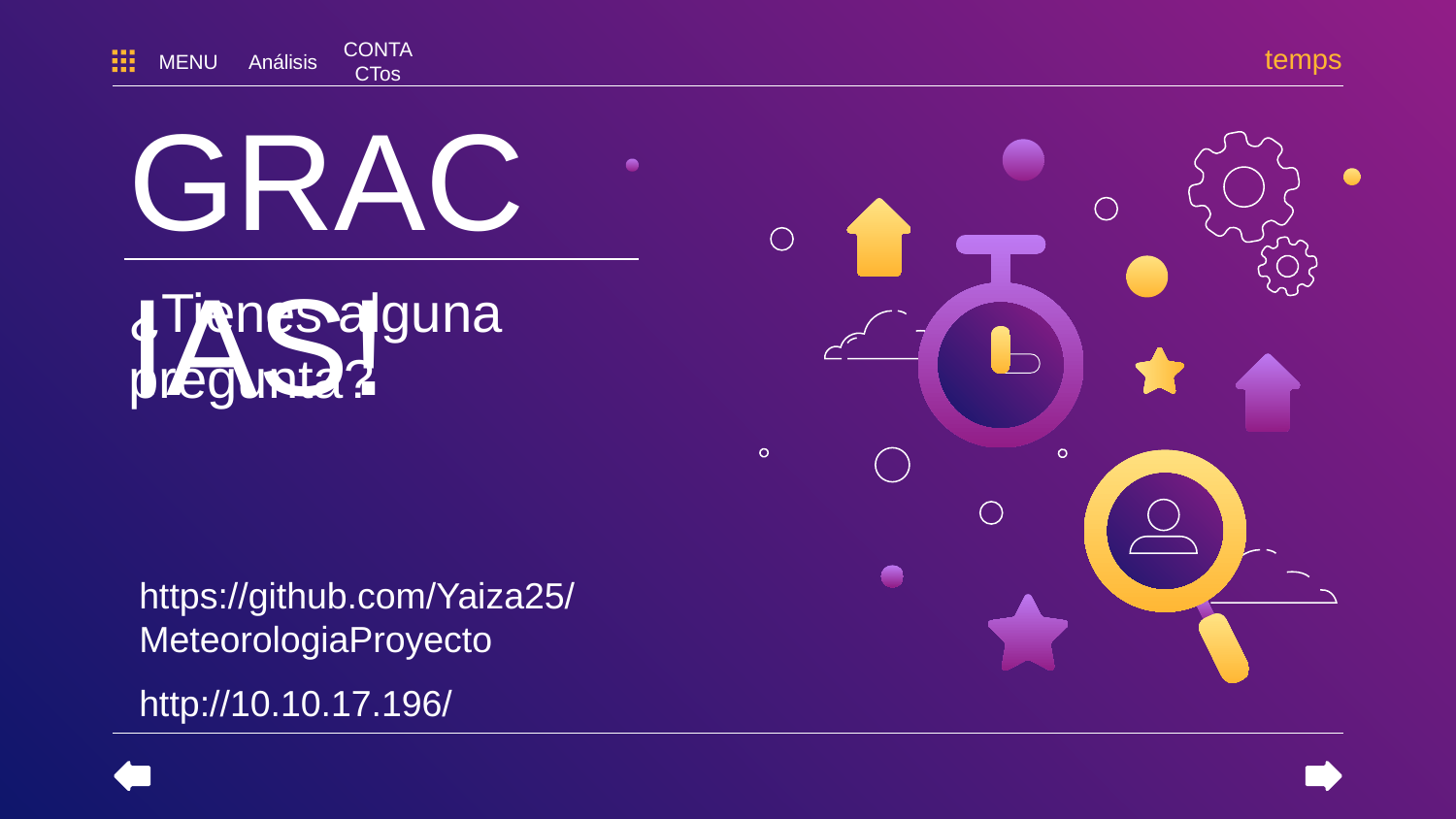

temps
MENU
Análisis
CONTACTos

# GRACIAS!

¿Tienes alguna pregunta?

https://github.com/Yaiza25/MeteorologiaProyecto
http://10.10.17.196/